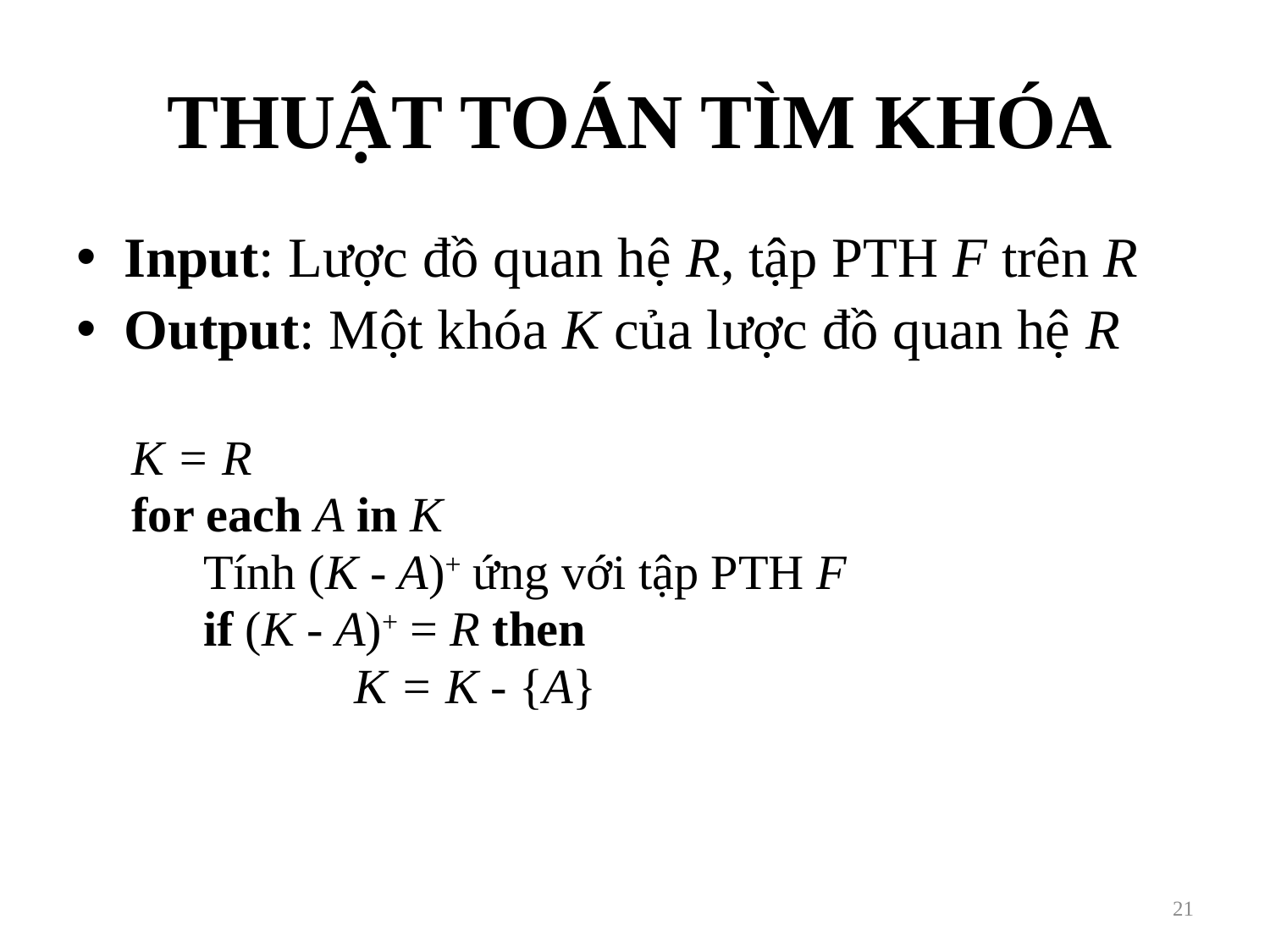

# THUẬT TOÁN TÌM KHÓA
Input: Lược đồ quan hệ R, tập PTH F trên R
Output: Một khóa K của lược đồ quan hệ R

K = R
for each A in K
	Tính (K - A)+ ứng với tập PTH F
	if (K - A)+ = R then
		  K = K - {A}
21